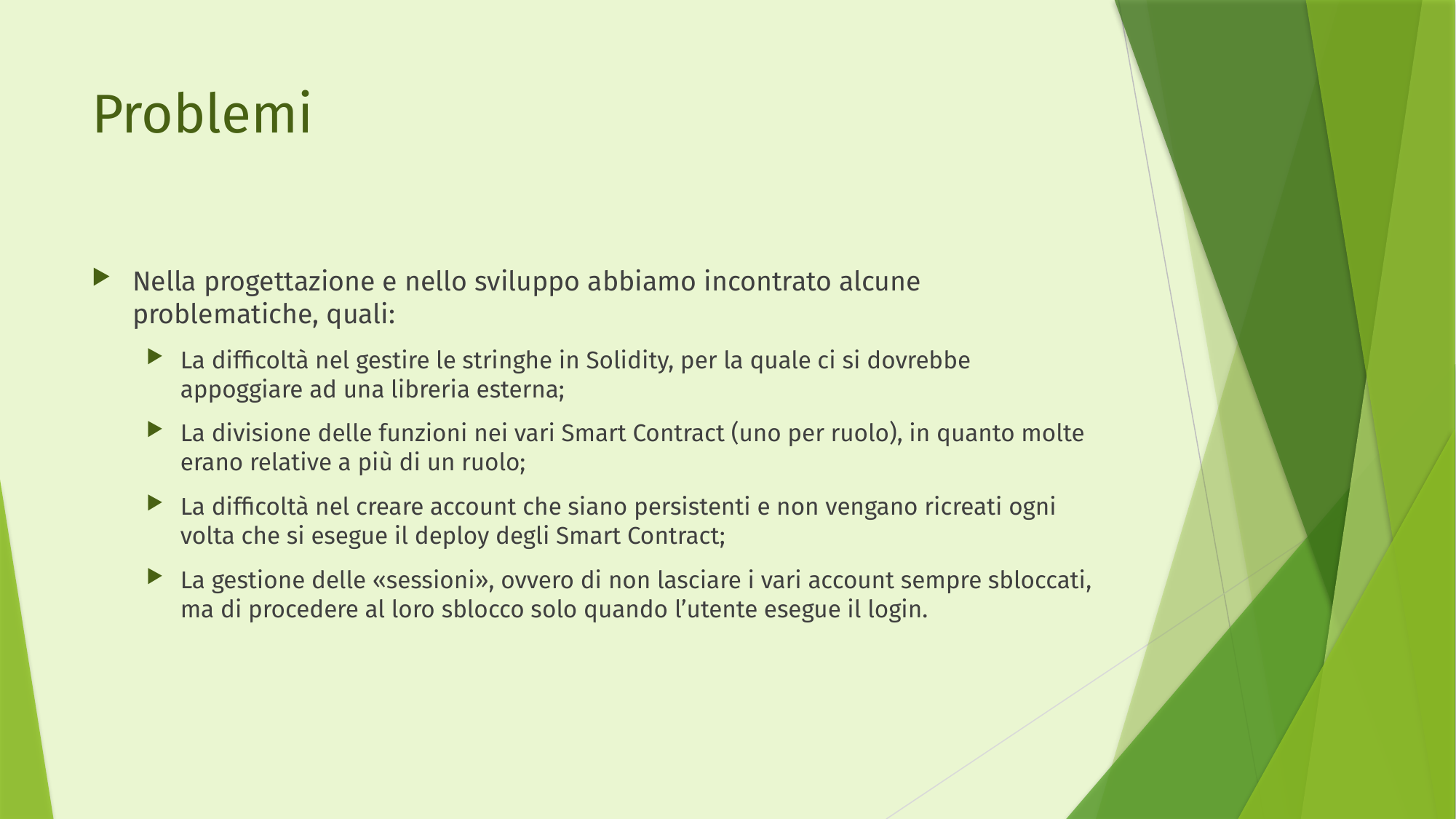

# Problemi
Nella progettazione e nello sviluppo abbiamo incontrato alcune problematiche, quali:
La difficoltà nel gestire le stringhe in Solidity, per la quale ci si dovrebbe appoggiare ad una libreria esterna;
La divisione delle funzioni nei vari Smart Contract (uno per ruolo), in quanto molte erano relative a più di un ruolo;
La difficoltà nel creare account che siano persistenti e non vengano ricreati ogni volta che si esegue il deploy degli Smart Contract;
La gestione delle «sessioni», ovvero di non lasciare i vari account sempre sbloccati, ma di procedere al loro sblocco solo quando l’utente esegue il login.